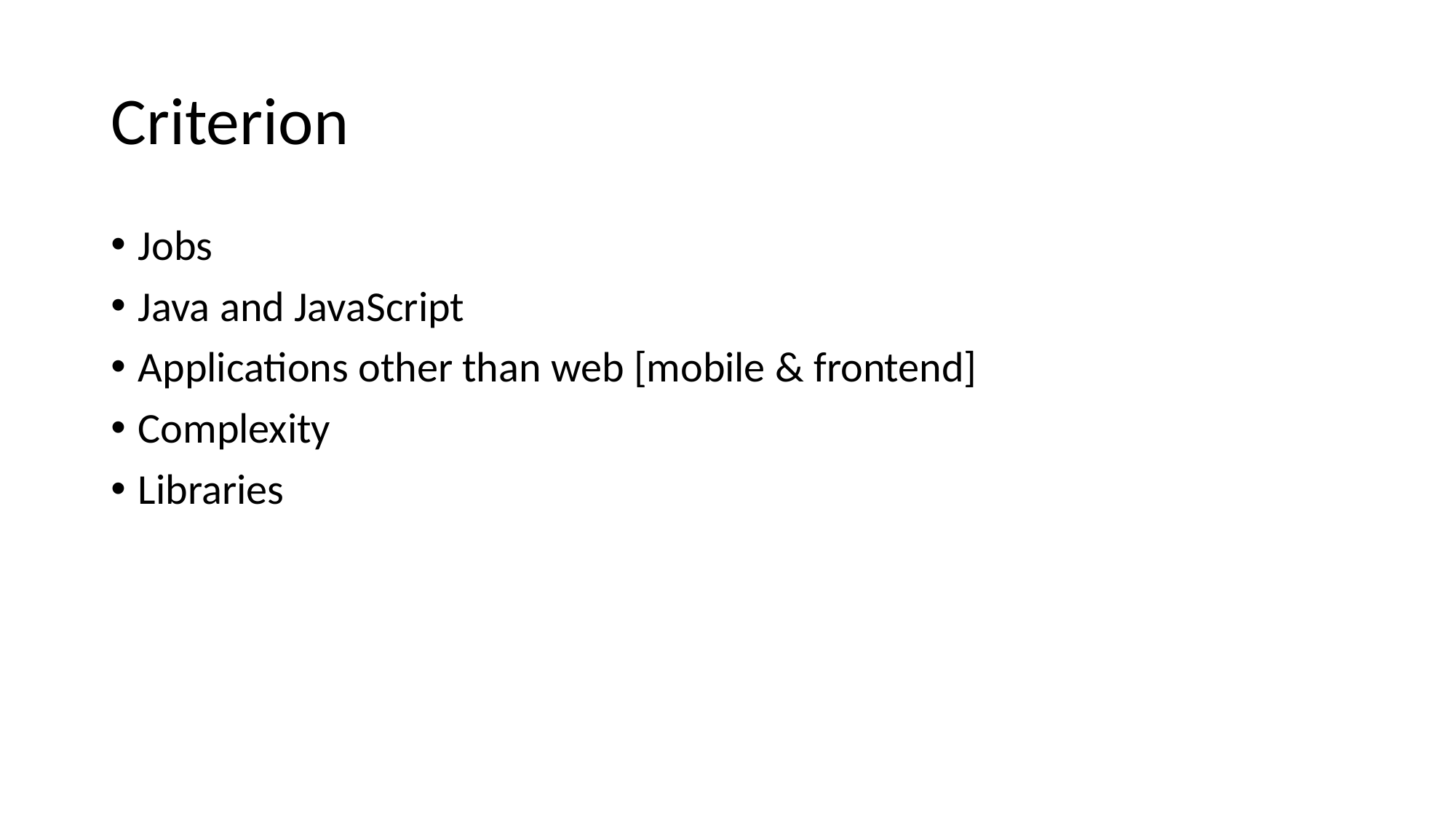

# Criterion
Jobs
Java and JavaScript
Applications other than web [mobile & frontend]
Complexity
Libraries